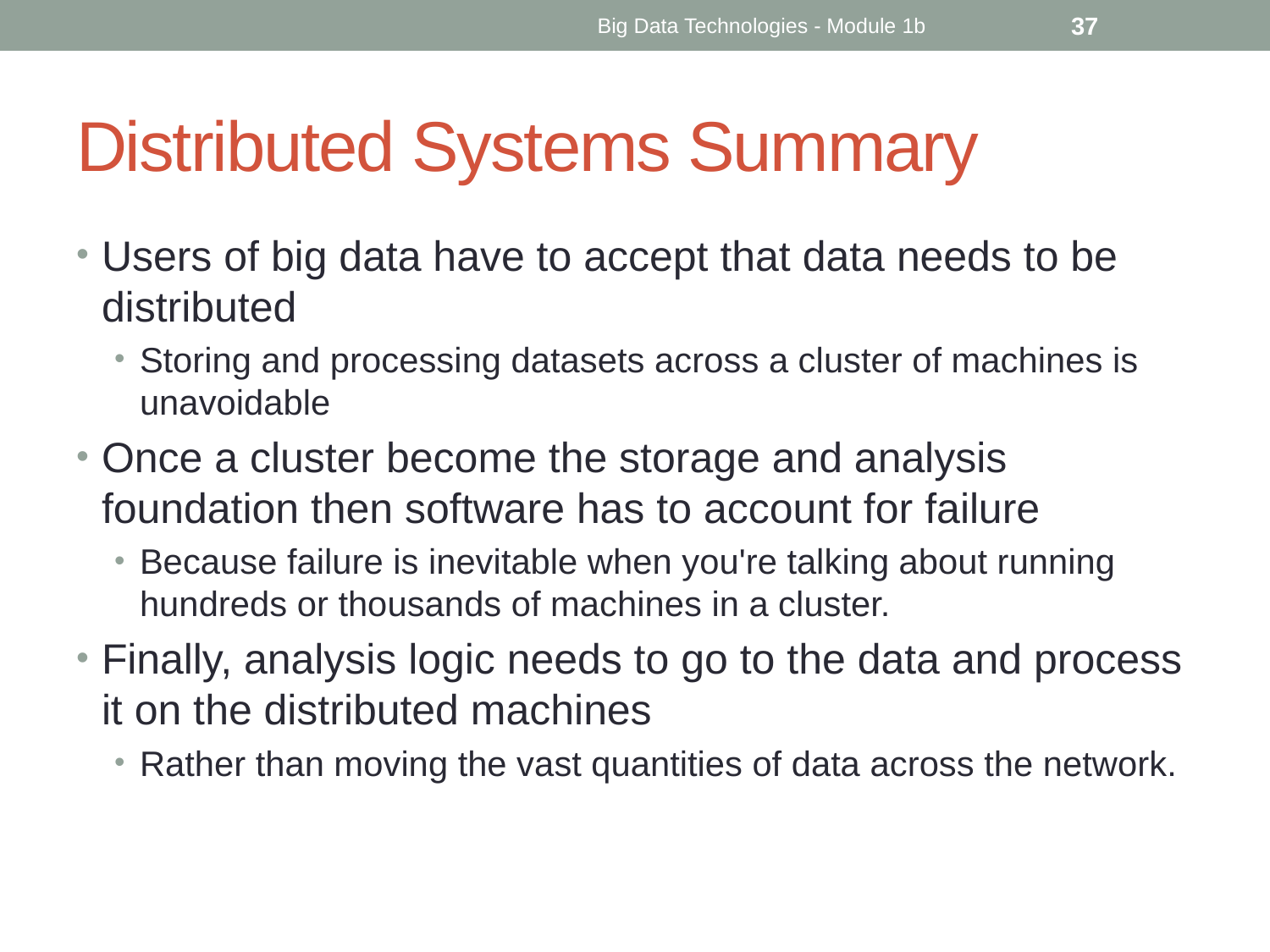

Big Data Technologies - Module 1b
37
# Distributed Systems Summary
Users of big data have to accept that data needs to be distributed
Storing and processing datasets across a cluster of machines is unavoidable
Once a cluster become the storage and analysis foundation then software has to account for failure
Because failure is inevitable when you're talking about running hundreds or thousands of machines in a cluster.
Finally, analysis logic needs to go to the data and process it on the distributed machines
Rather than moving the vast quantities of data across the network.